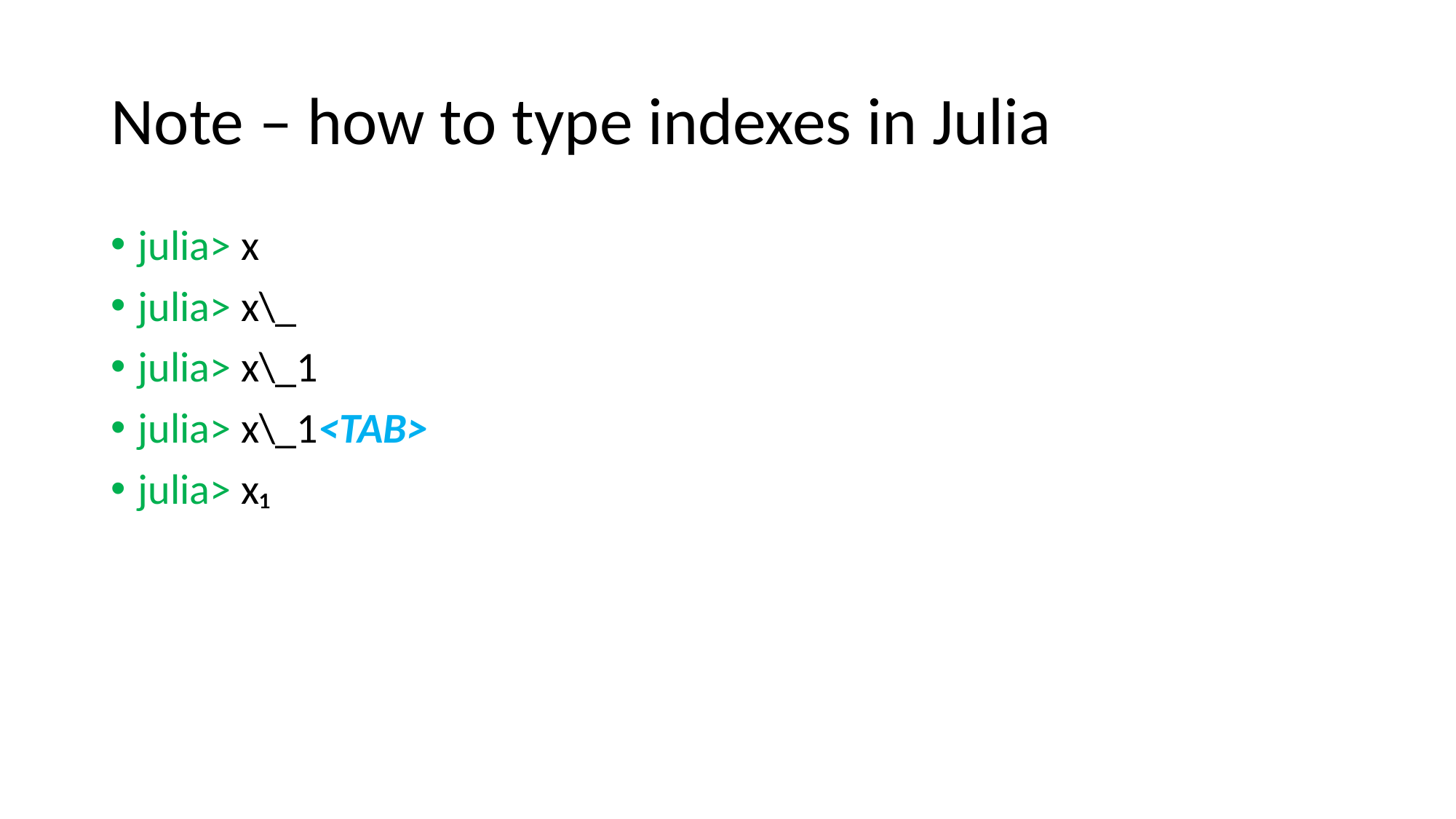

# Note – how to type indexes in Julia
julia> x
julia> x\_
julia> x\_1
julia> x\_1<TAB>
julia> x₁